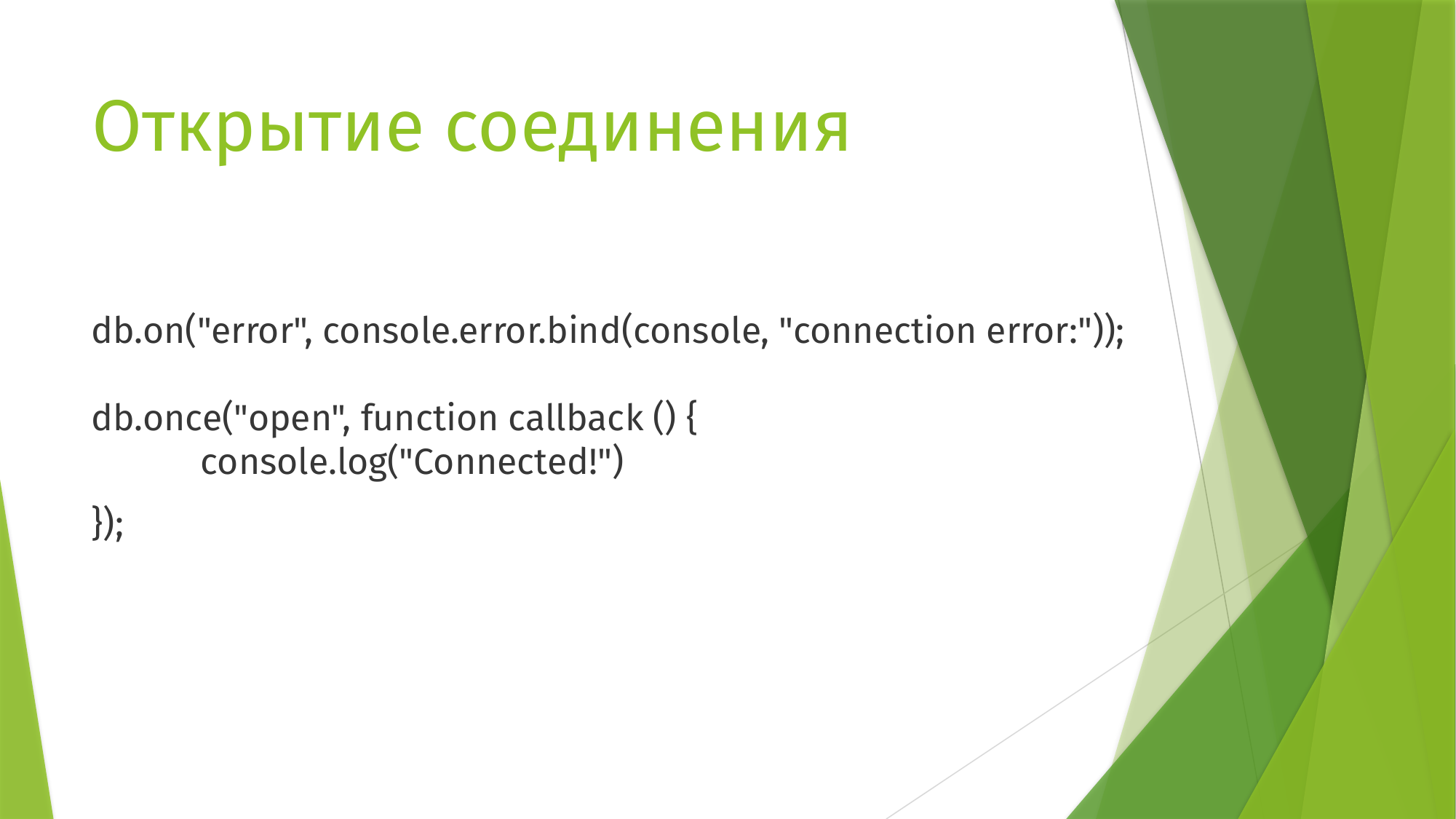

# Открытие соединения
db.on("error", console.error.bind(console, "connection error:"));

db.once("open", function callback () {
	console.log("Connected!")
});